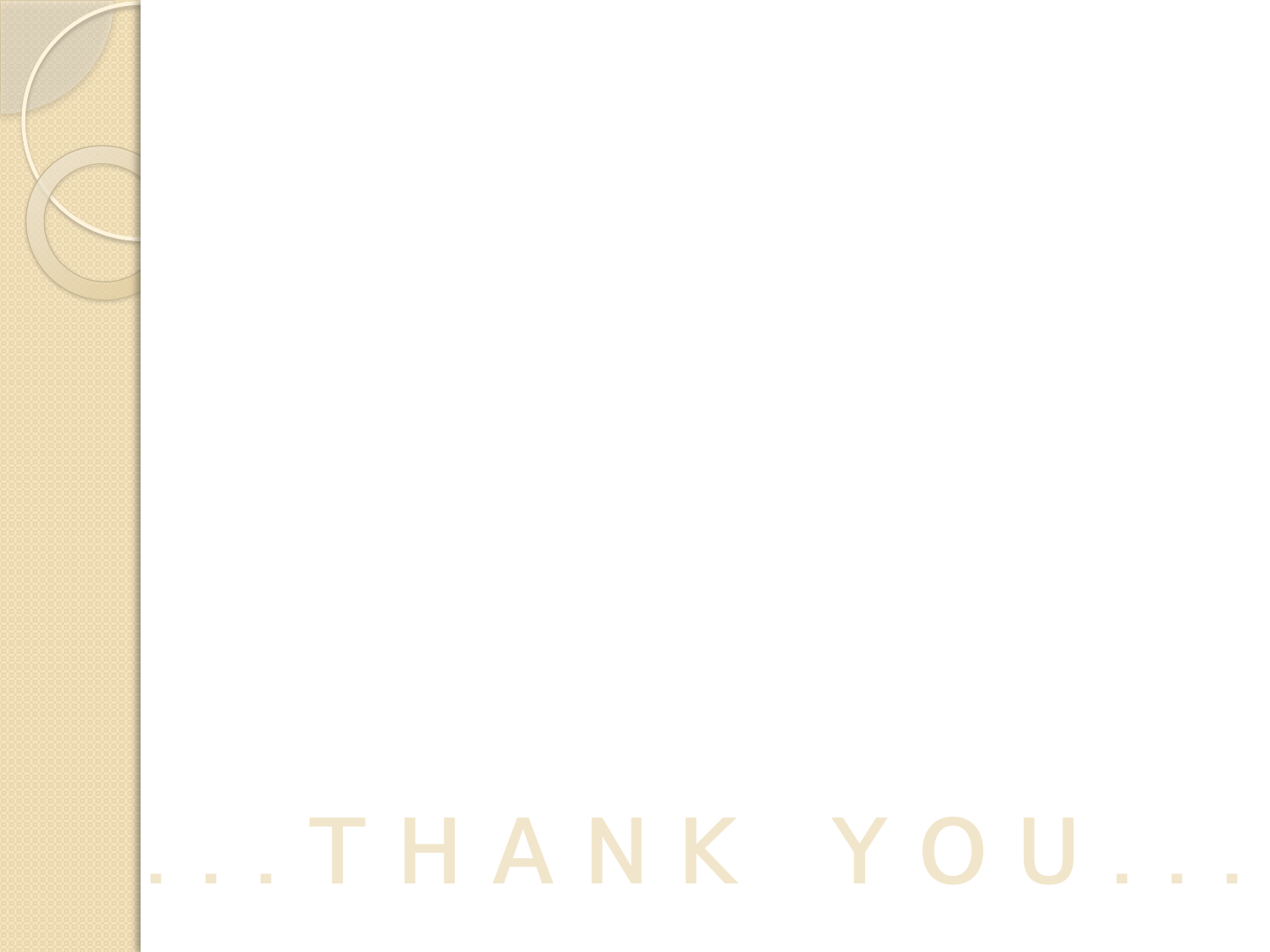

. . . T H A N K   Y O U . . .